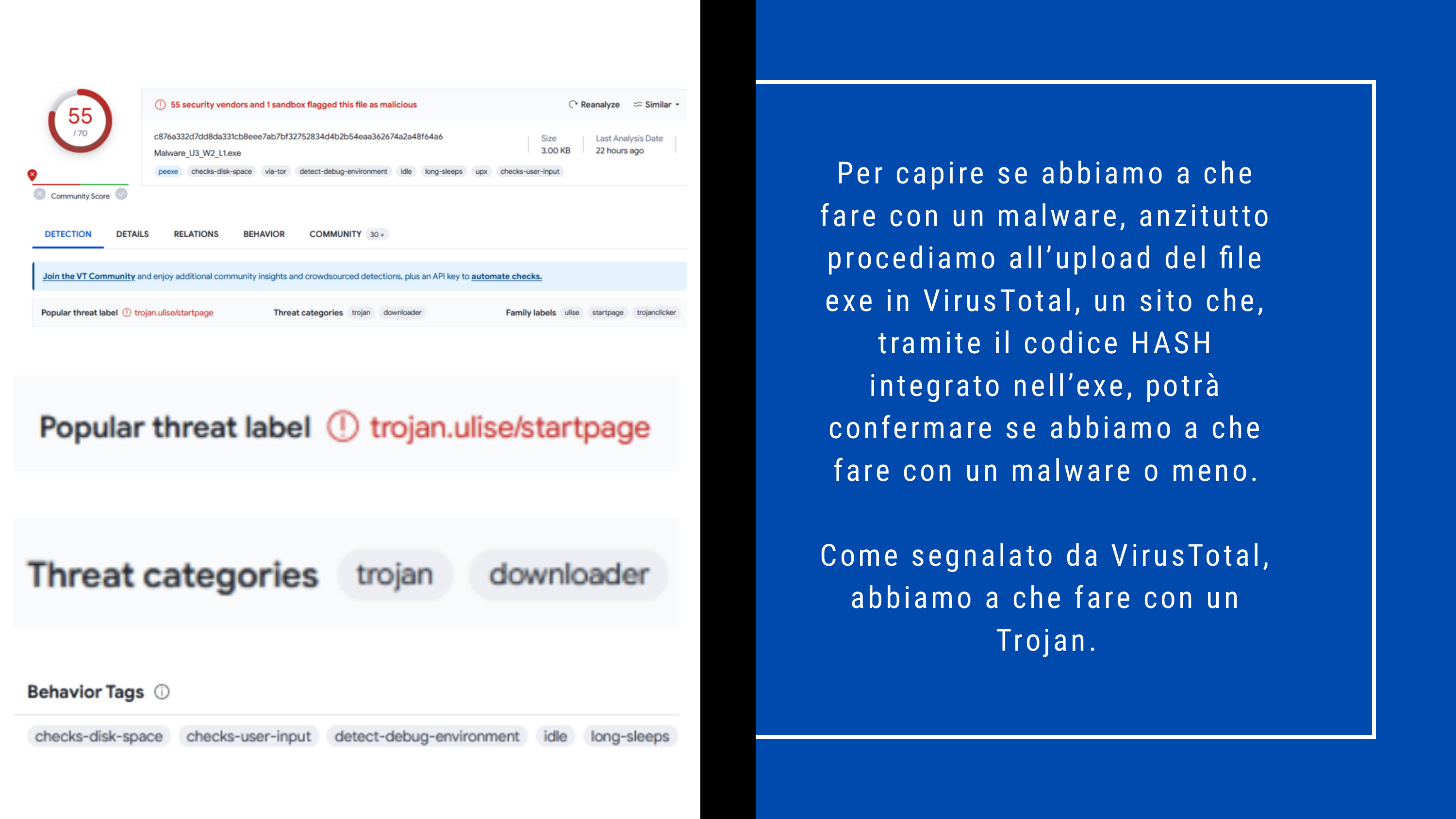

Per capire se abbiamo a che fare con un malware, anzitutto procediamo all’upload del file exe in VirusTotal, un sito che, tramite il codice HASH integrato nell’exe, potrà confermare se abbiamo a che fare con un malware o meno.

Come segnalato da VirusTotal, abbiamo a che fare con un Trojan.